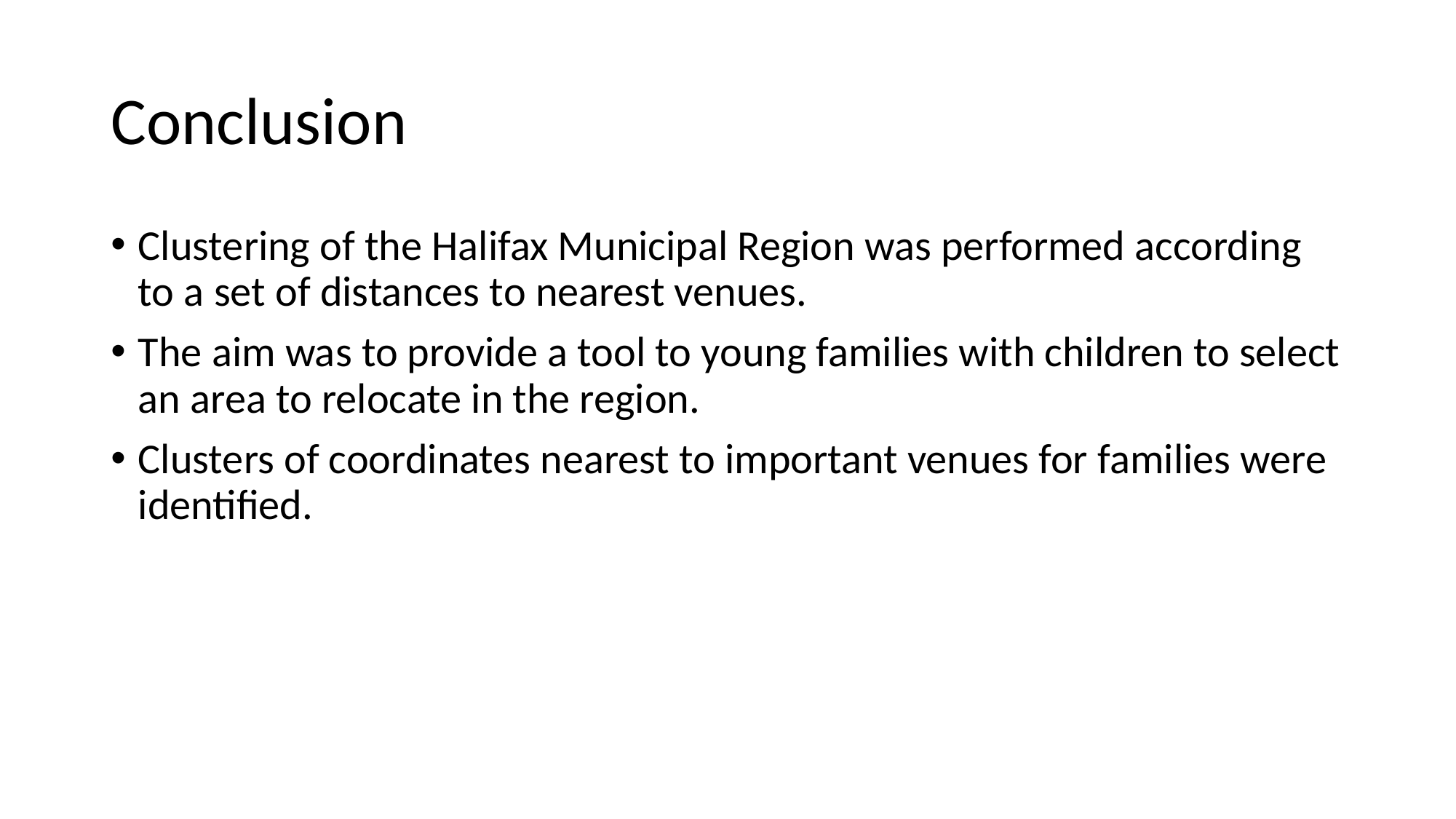

# Conclusion
Clustering of the Halifax Municipal Region was performed according to a set of distances to nearest venues.
The aim was to provide a tool to young families with children to select an area to relocate in the region.
Clusters of coordinates nearest to important venues for families were identified.